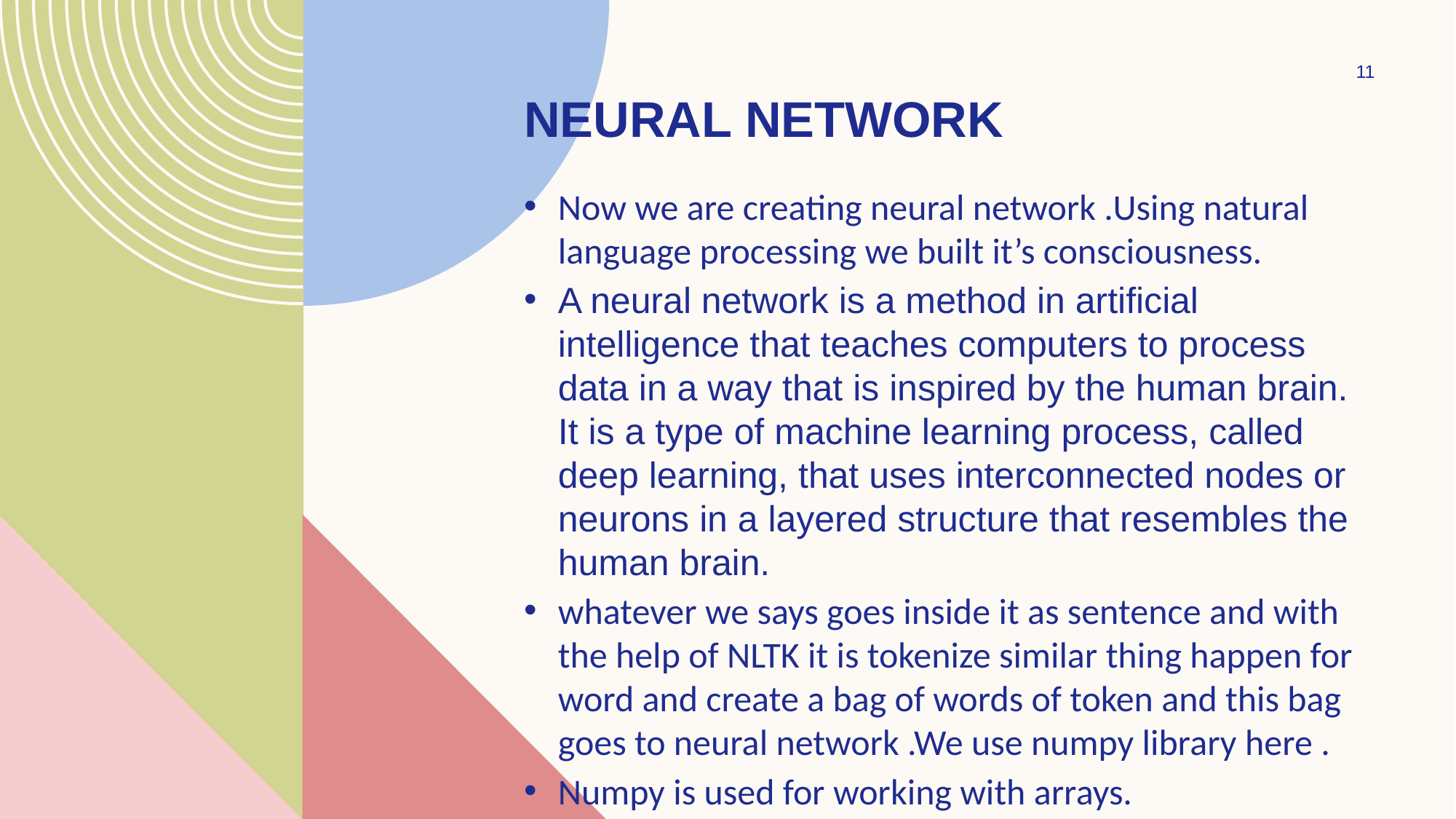

11
# Neural network
Now we are creating neural network .Using natural language processing we built it’s consciousness.
A neural network is a method in artificial intelligence that teaches computers to process data in a way that is inspired by the human brain. It is a type of machine learning process, called deep learning, that uses interconnected nodes or neurons in a layered structure that resembles the human brain.
whatever we says goes inside it as sentence and with the help of NLTK it is tokenize similar thing happen for word and create a bag of words of token and this bag goes to neural network .We use numpy library here .
Numpy is used for working with arrays.